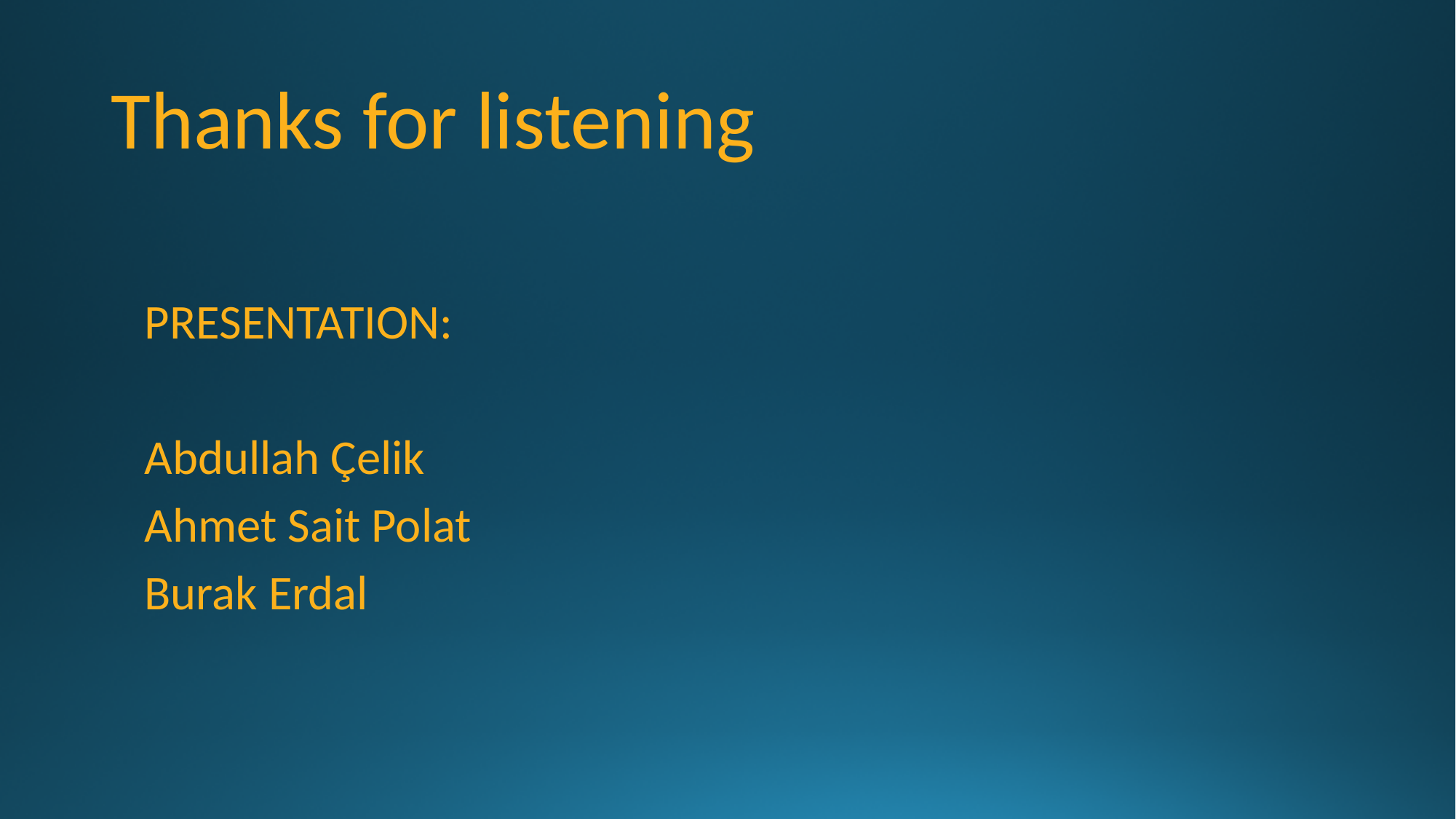

# Thanks for listening

PRESENTATION:

Abdullah Çelik
Ahmet Sait Polat
Burak Erdal